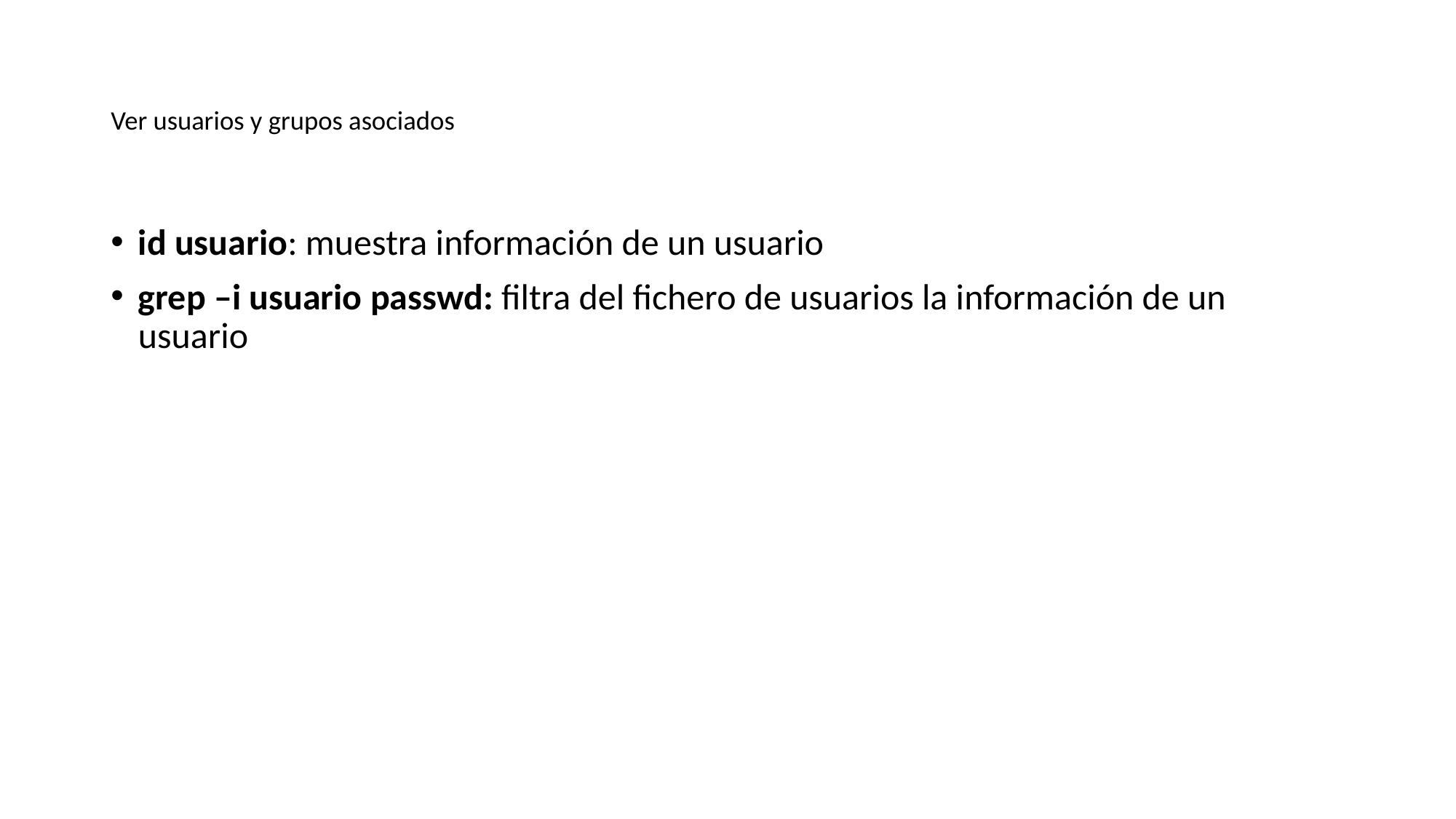

# Ver usuarios y grupos asociados
id usuario: muestra información de un usuario
grep –i usuario passwd: filtra del fichero de usuarios la información de un usuario